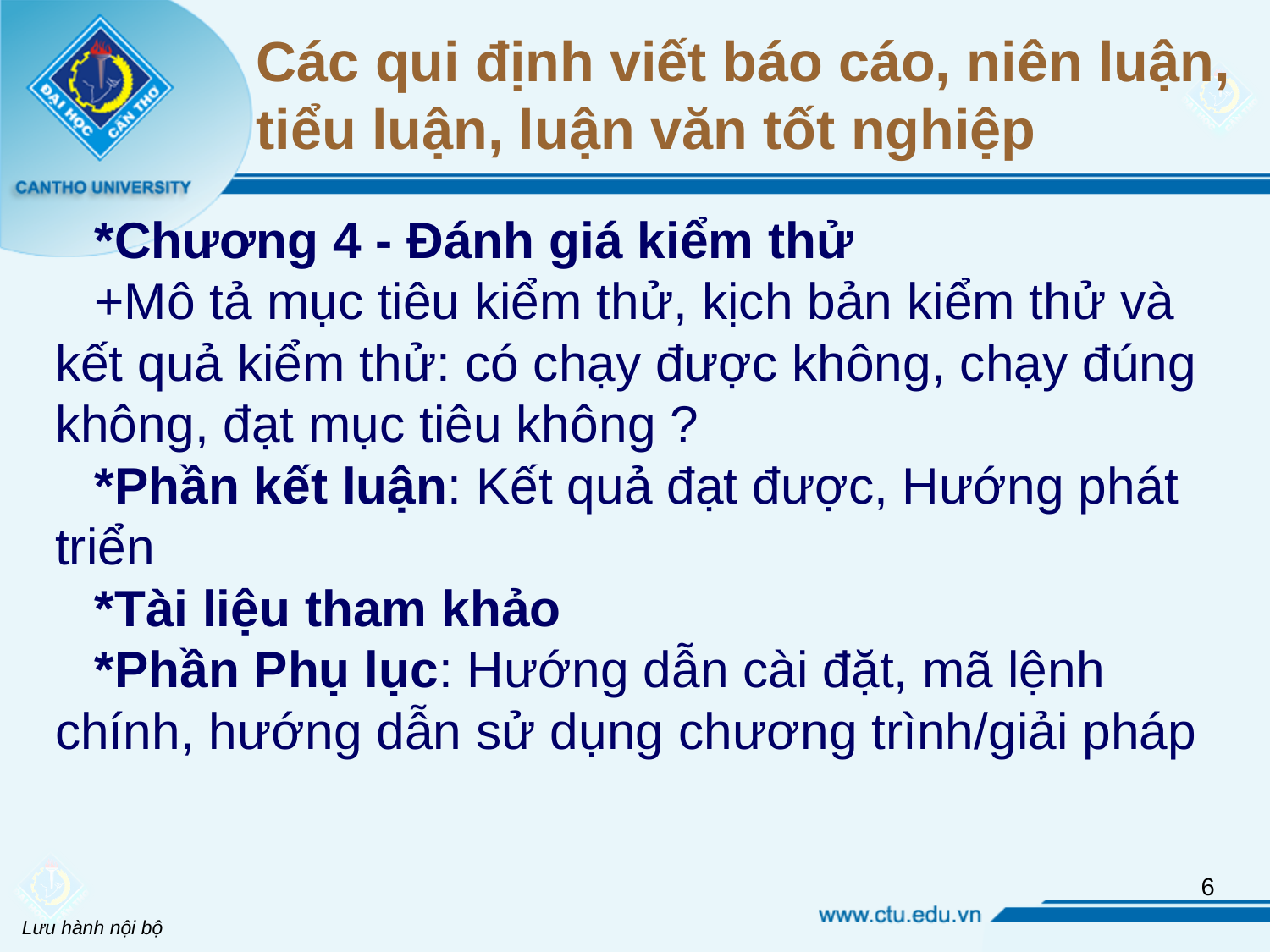

# Các qui định viết báo cáo, niên luận, tiểu luận, luận văn tốt nghiệp
*Chương 4 - Đánh giá kiểm thử
+Mô tả mục tiêu kiểm thử, kịch bản kiểm thử và kết quả kiểm thử: có chạy được không, chạy đúng không, đạt mục tiêu không ?
*Phần kết luận: Kết quả đạt được, Hướng phát triển
*Tài liệu tham khảo
*Phần Phụ lục: Hướng dẫn cài đặt, mã lệnh chính, hướng dẫn sử dụng chương trình/giải pháp
6